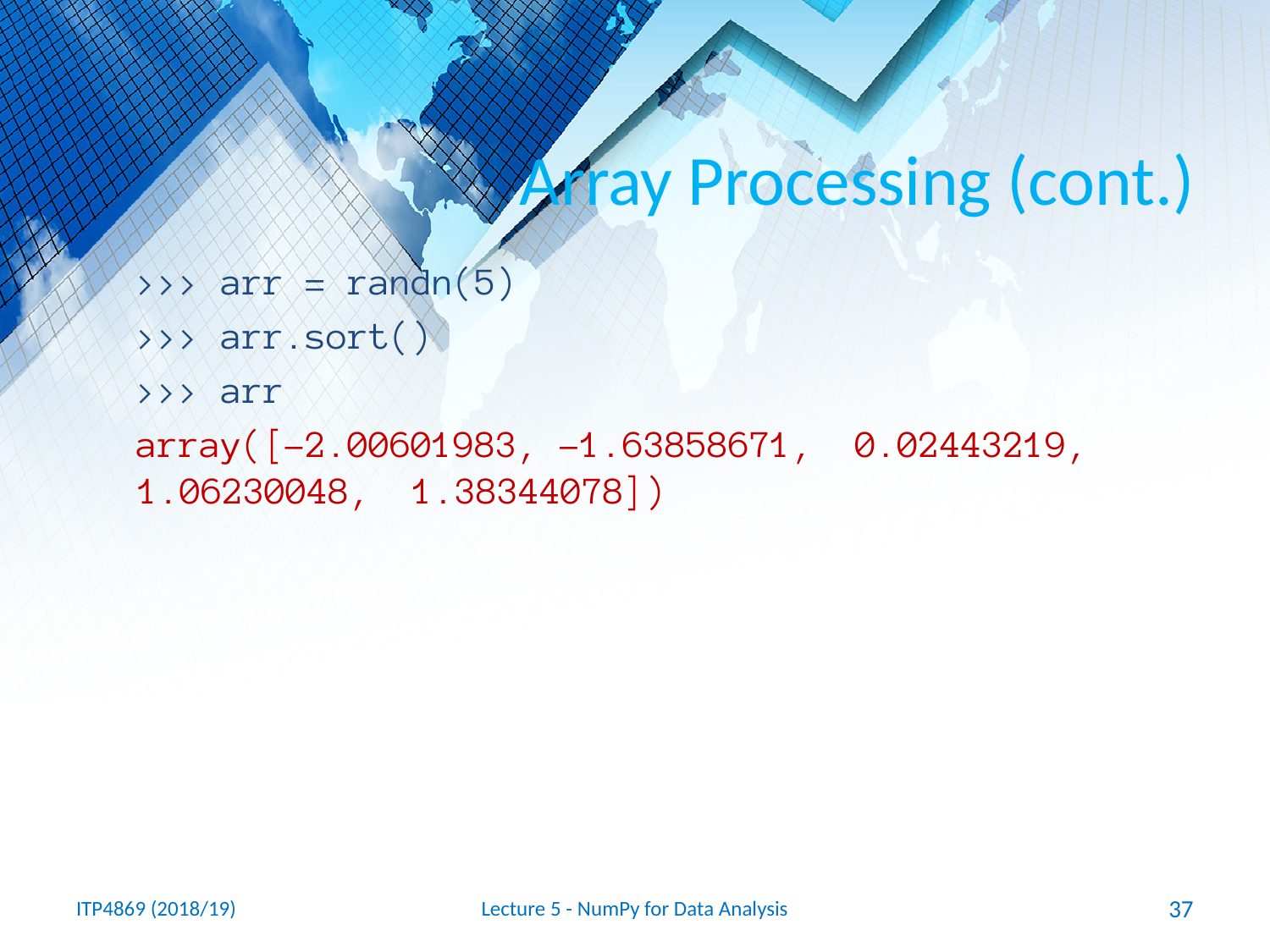

# Array Processing (cont.)
>>> arr = randn(5)
>>> arr.sort()
>>> arr
array([-2.00601983, -1.63858671,  0.02443219,  1.06230048,  1.38344078])
ITP4869 (2018/19)
Lecture 5 - NumPy for Data Analysis
37